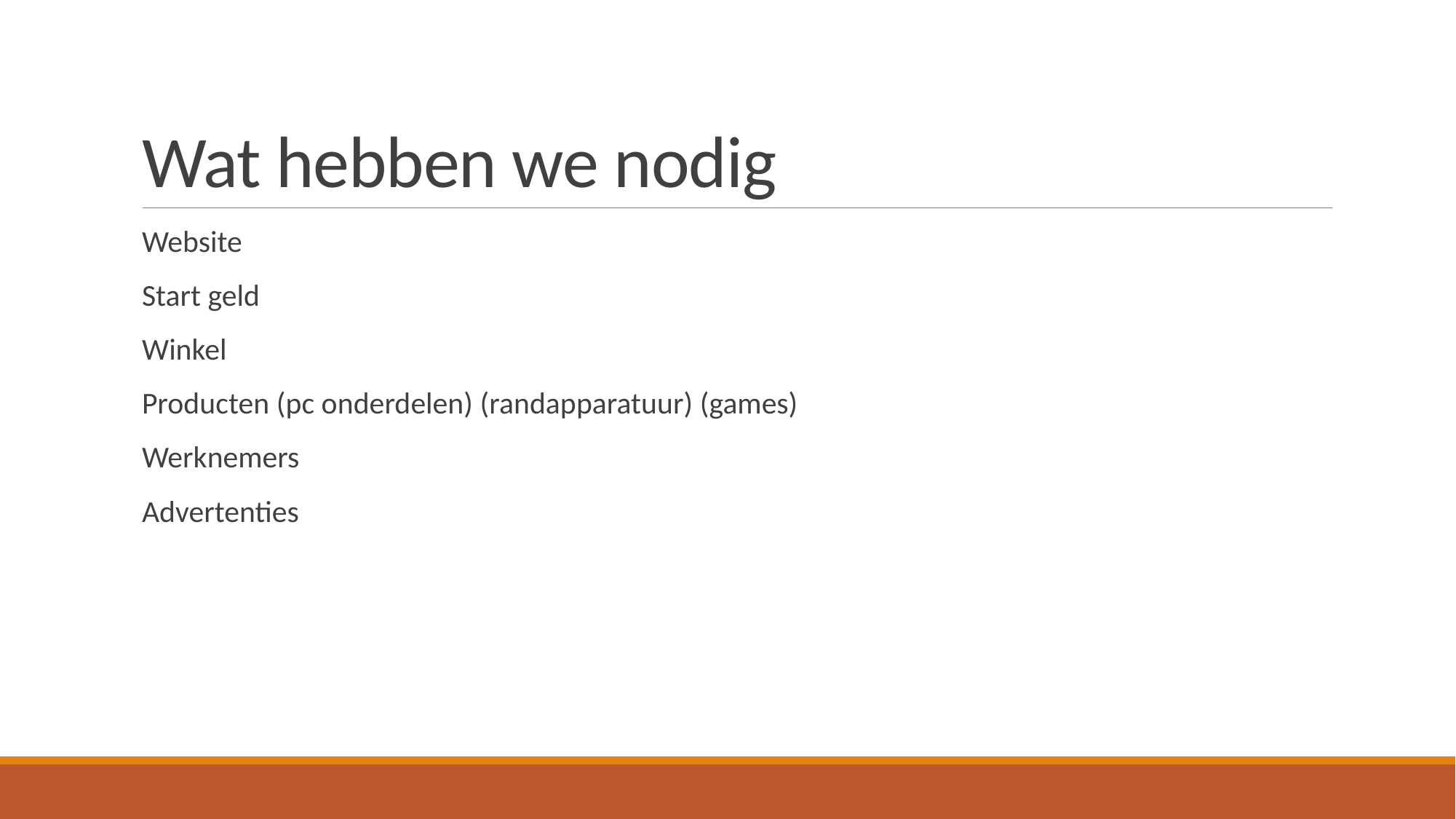

# Wat hebben we nodig
Website
Start geld
Winkel
Producten (pc onderdelen) (randapparatuur) (games)
Werknemers
Advertenties